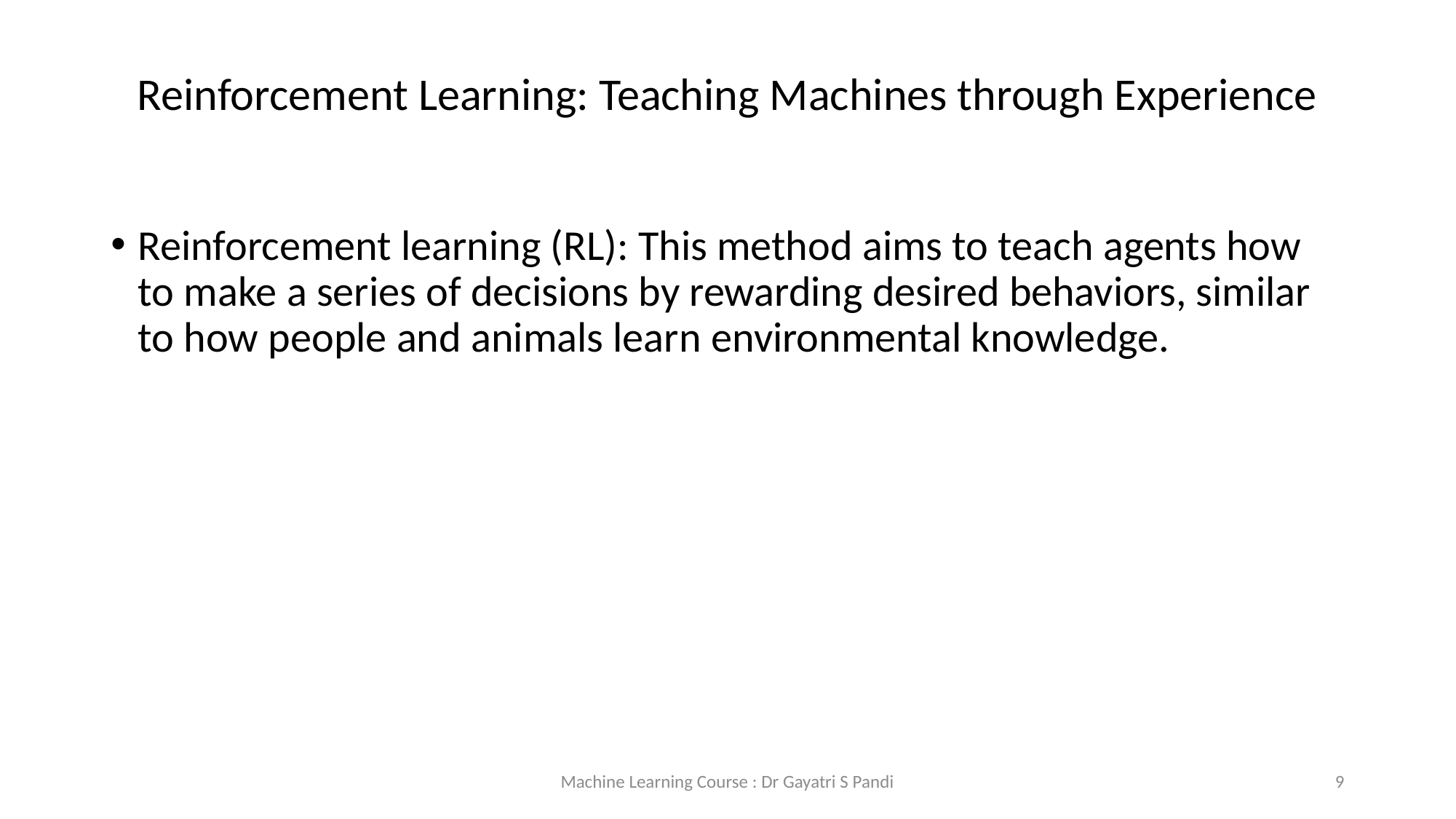

# Reinforcement Learning: Teaching Machines through Experience
Reinforcement learning (RL): This method aims to teach agents how to make a series of decisions by rewarding desired behaviors, similar to how people and animals learn environmental knowledge.
Machine Learning Course : Dr Gayatri S Pandi
9